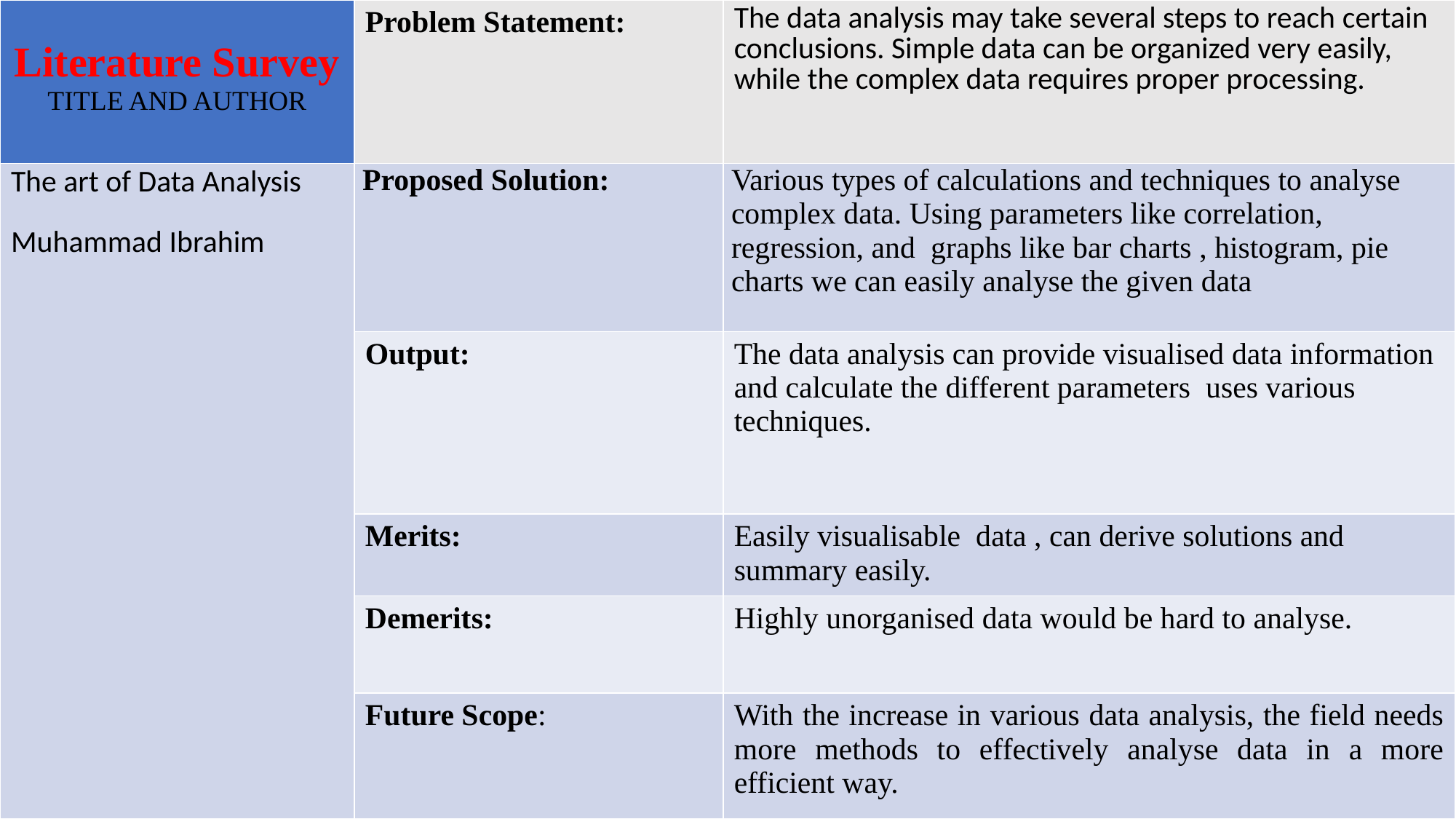

| Literature Survey TITLE AND AUTHOR | Problem Statement: | The data analysis may take several steps to reach certain conclusions. Simple data can be organized very easily, while the complex data requires proper processing. |
| --- | --- | --- |
| The art of Data Analysis Muhammad Ibrahim | Proposed Solution: | Various types of calculations and techniques to analyse complex data. Using parameters like correlation, regression, and  graphs like bar charts , histogram, pie charts we can easily analyse the given data |
|  | Output: | The data analysis can provide visualised data information and calculate the different parameters  uses various techniques. |
|  | Merits: | Easily visualisable  data , can derive solutions and summary easily. |
|  | Demerits: | Highly unorganised data would be hard to analyse. |
|  | Future Scope: | With the increase in various data analysis, the field needs more methods to effectively analyse data in a more efficient way. |